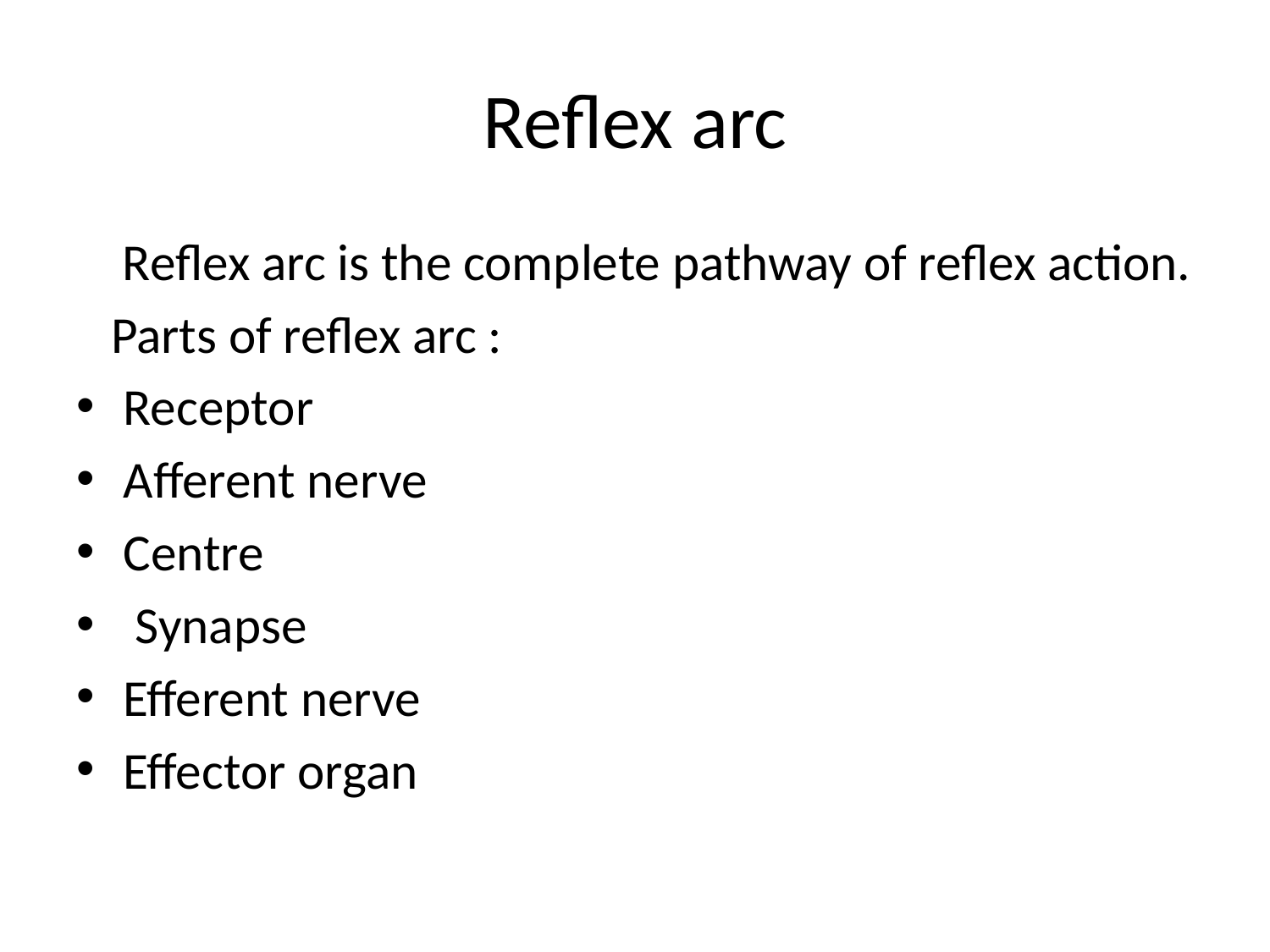

# Reflex arc
    Reflex arc is the complete pathway of reflex action.
   Parts of reflex arc :
Receptor
Afferent nerve
Centre
 Synapse
Efferent nerve
Effector organ